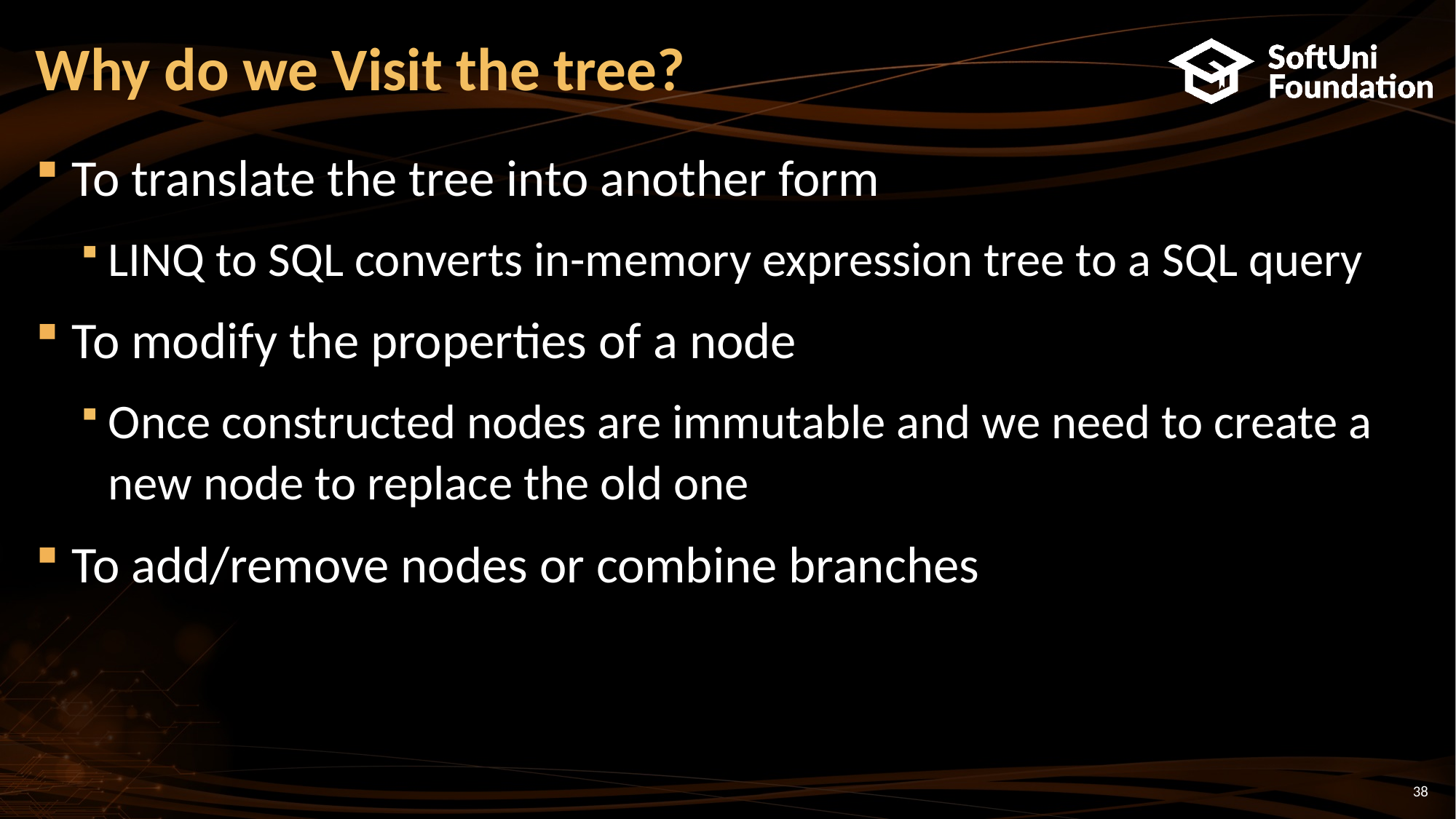

# Why do we Visit the tree?
To translate the tree into another form
LINQ to SQL converts in-memory expression tree to a SQL query
To modify the properties of a node
Once constructed nodes are immutable and we need to create a new node to replace the old one
To add/remove nodes or combine branches
38